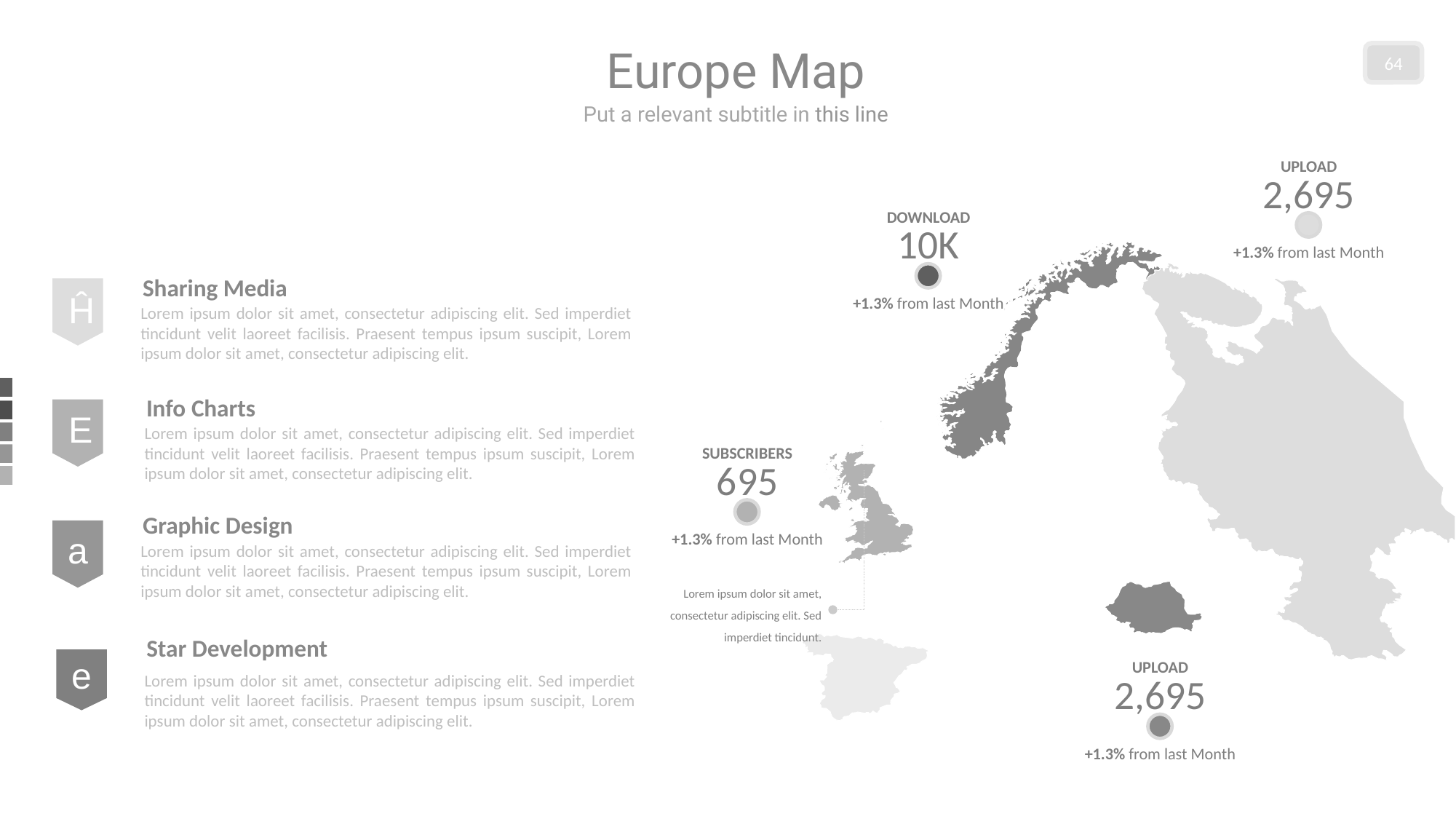

Europe Map
64
Put a relevant subtitle in this line

UPLOAD
2,695
+1.3% from last Month

DOWNLOAD
10K
+1.3% from last Month

Sharing Media
Lorem ipsum dolor sit amet, consectetur adipiscing elit. Sed imperdiet tincidunt velit laoreet facilisis. Praesent tempus ipsum suscipit, Lorem ipsum dolor sit amet, consectetur adipiscing elit.
Ĥ

Info Charts
Lorem ipsum dolor sit amet, consectetur adipiscing elit. Sed imperdiet tincidunt velit laoreet facilisis. Praesent tempus ipsum suscipit, Lorem ipsum dolor sit amet, consectetur adipiscing elit.
E

Graphic Design
Lorem ipsum dolor sit amet, consectetur adipiscing elit. Sed imperdiet tincidunt velit laoreet facilisis. Praesent tempus ipsum suscipit, Lorem ipsum dolor sit amet, consectetur adipiscing elit.
a

Star Development
e

Lorem ipsum dolor sit amet, consectetur adipiscing elit. Sed imperdiet tincidunt velit laoreet facilisis. Praesent tempus ipsum suscipit, Lorem ipsum dolor sit amet, consectetur adipiscing elit.

SUBSCRIBERS
695

+1.3% from last Month
Lorem ipsum dolor sit amet, consectetur adipiscing elit. Sed imperdiet tincidunt.
UPLOAD
2,695
+1.3% from last Month